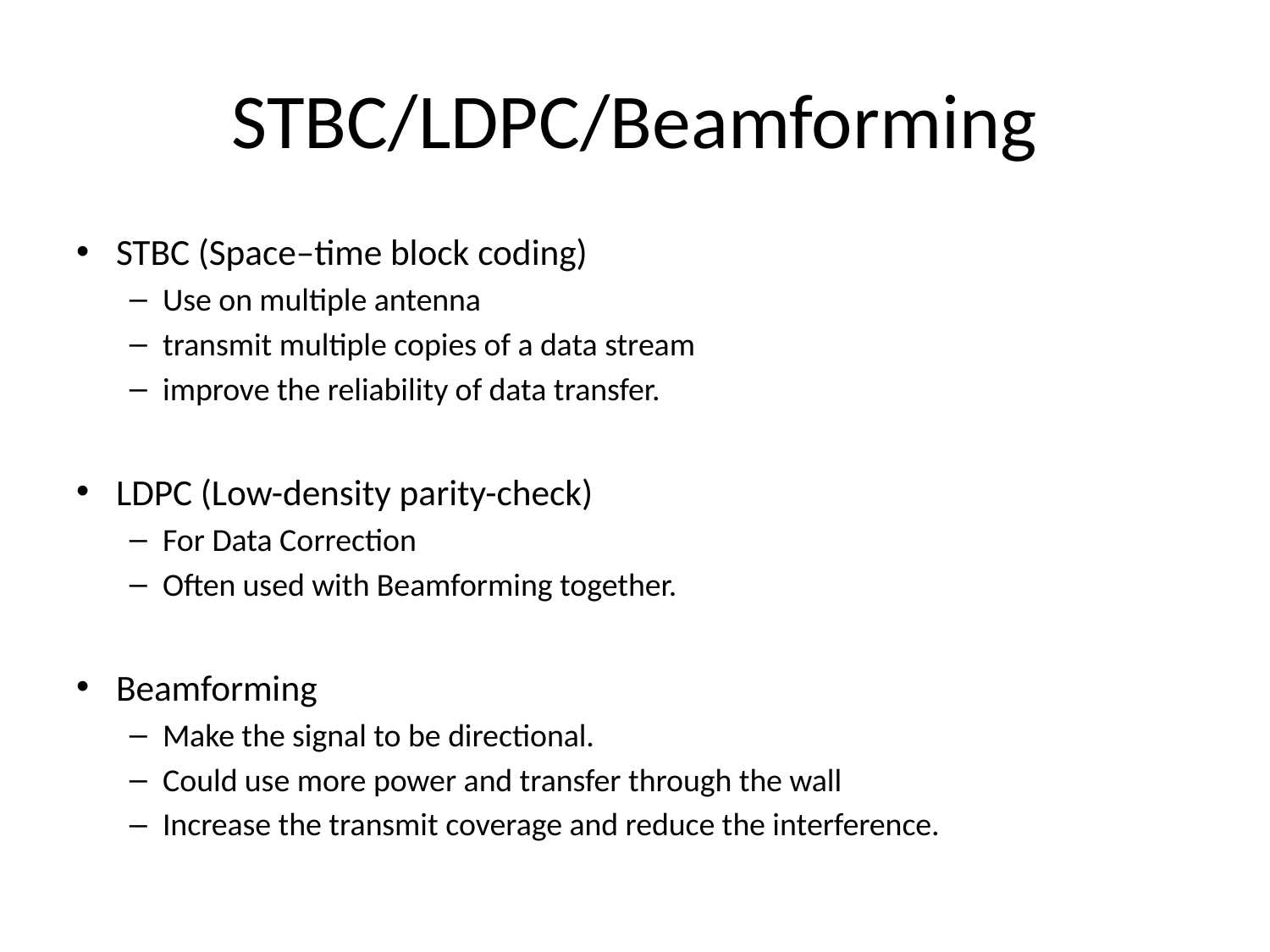

# STBC/LDPC/Beamforming
STBC (Space–time block coding)
Use on multiple antenna
transmit multiple copies of a data stream
improve the reliability of data transfer.

LDPC (Low-density parity-check)
For Data Correction
Often used with Beamforming together.

Beamforming
Make the signal to be directional.
Could use more power and transfer through the wall
Increase the transmit coverage and reduce the interference.